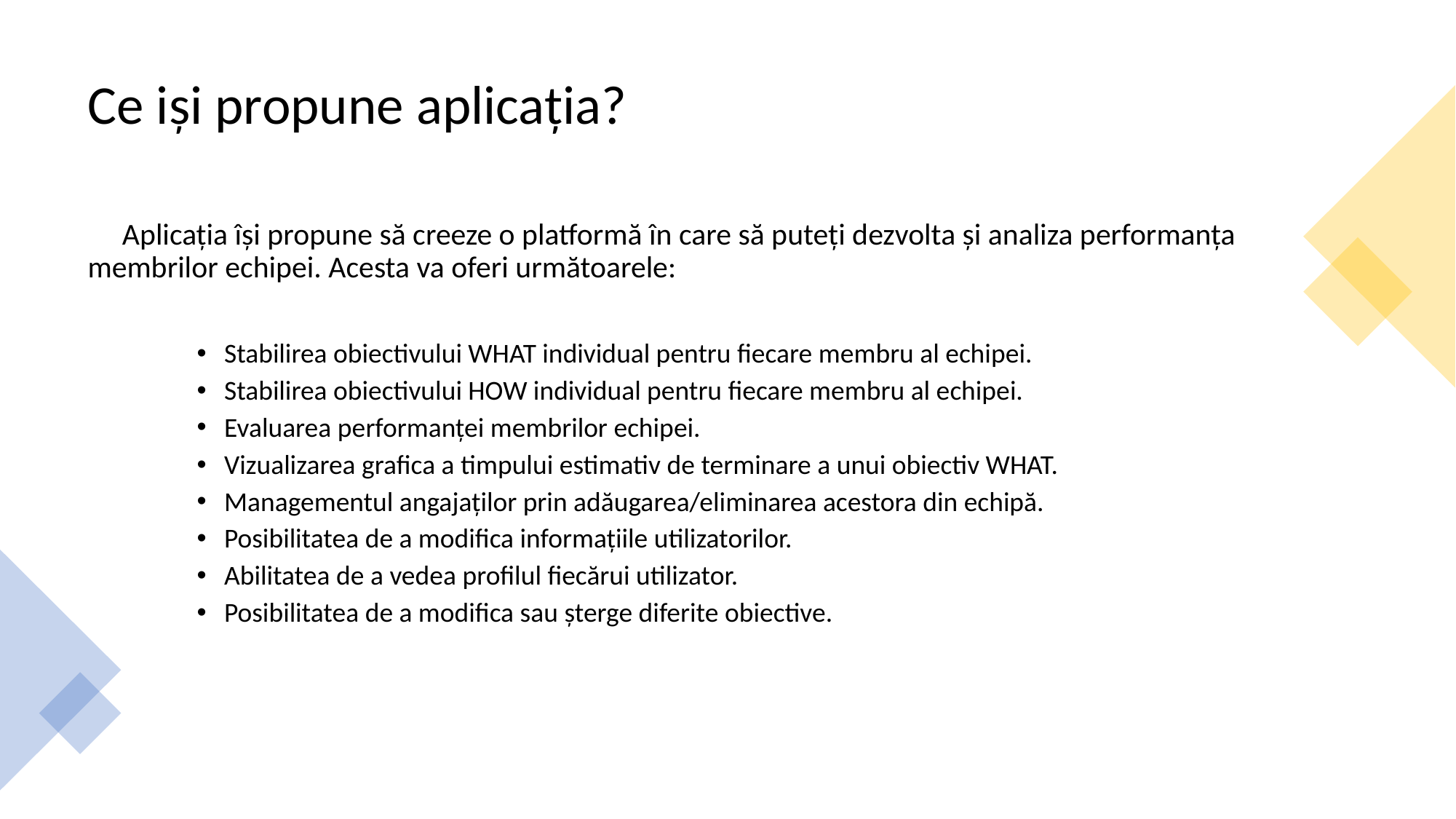

# Ce iși propune aplicația?

     Aplicația își propune să creeze o platformă în care să puteți dezvolta și analiza performanța membrilor echipei. Acesta va oferi următoarele:

Stabilirea obiectivului WHAT individual pentru fiecare membru al echipei.
Stabilirea obiectivului HOW individual pentru fiecare membru al echipei.
Evaluarea performanței membrilor echipei.
Vizualizarea grafica a timpului estimativ de terminare a unui obiectiv WHAT.
Managementul angajaților prin adăugarea/eliminarea acestora din echipă.
Posibilitatea de a modifica informațiile utilizatorilor.
Abilitatea de a vedea profilul fiecărui utilizator.
Posibilitatea de a modifica sau șterge diferite obiective.